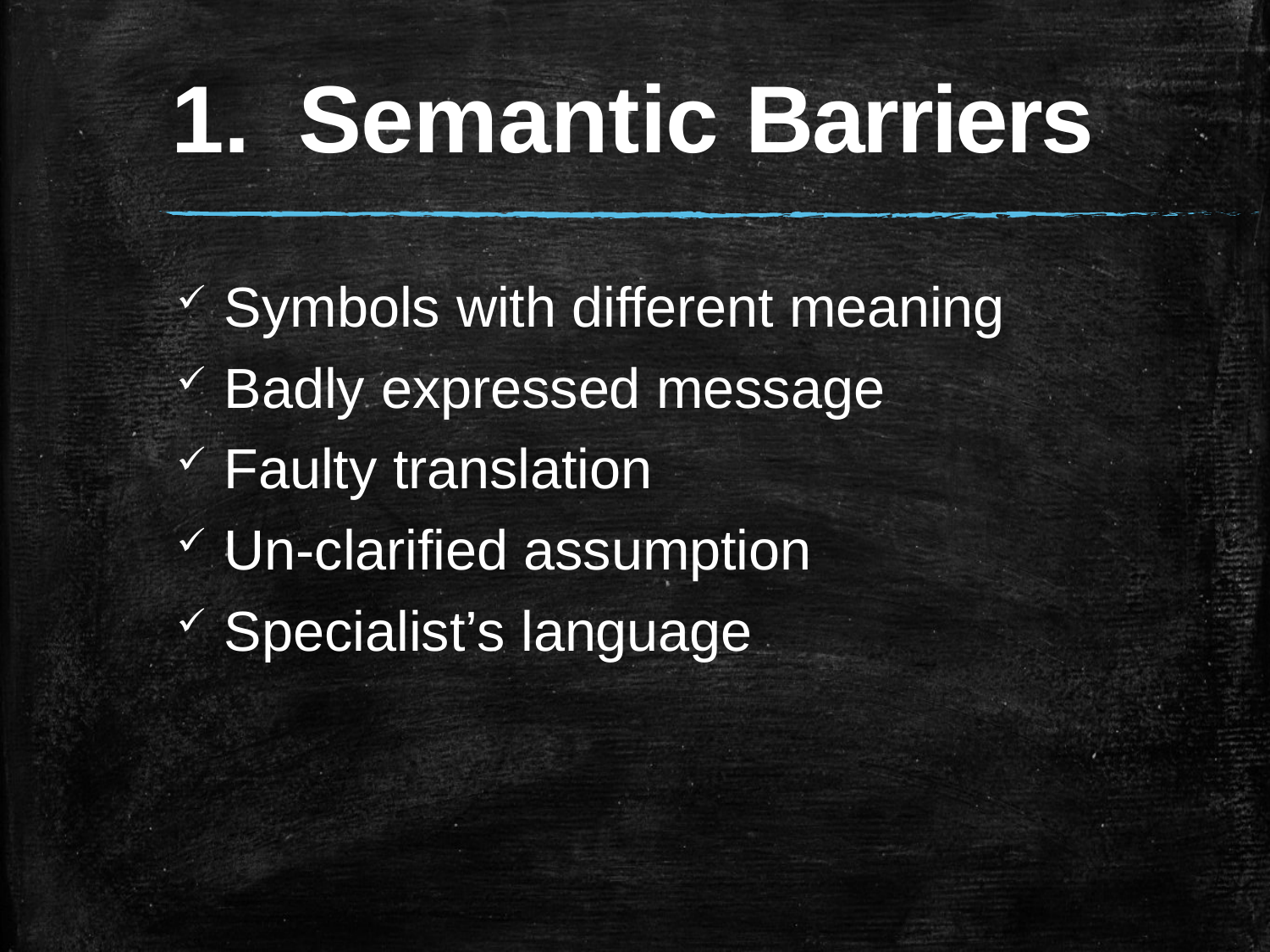

# Semantic Barriers
Symbols with different meaning
Badly expressed message
Faulty translation
Un-clarified assumption
Specialist’s language